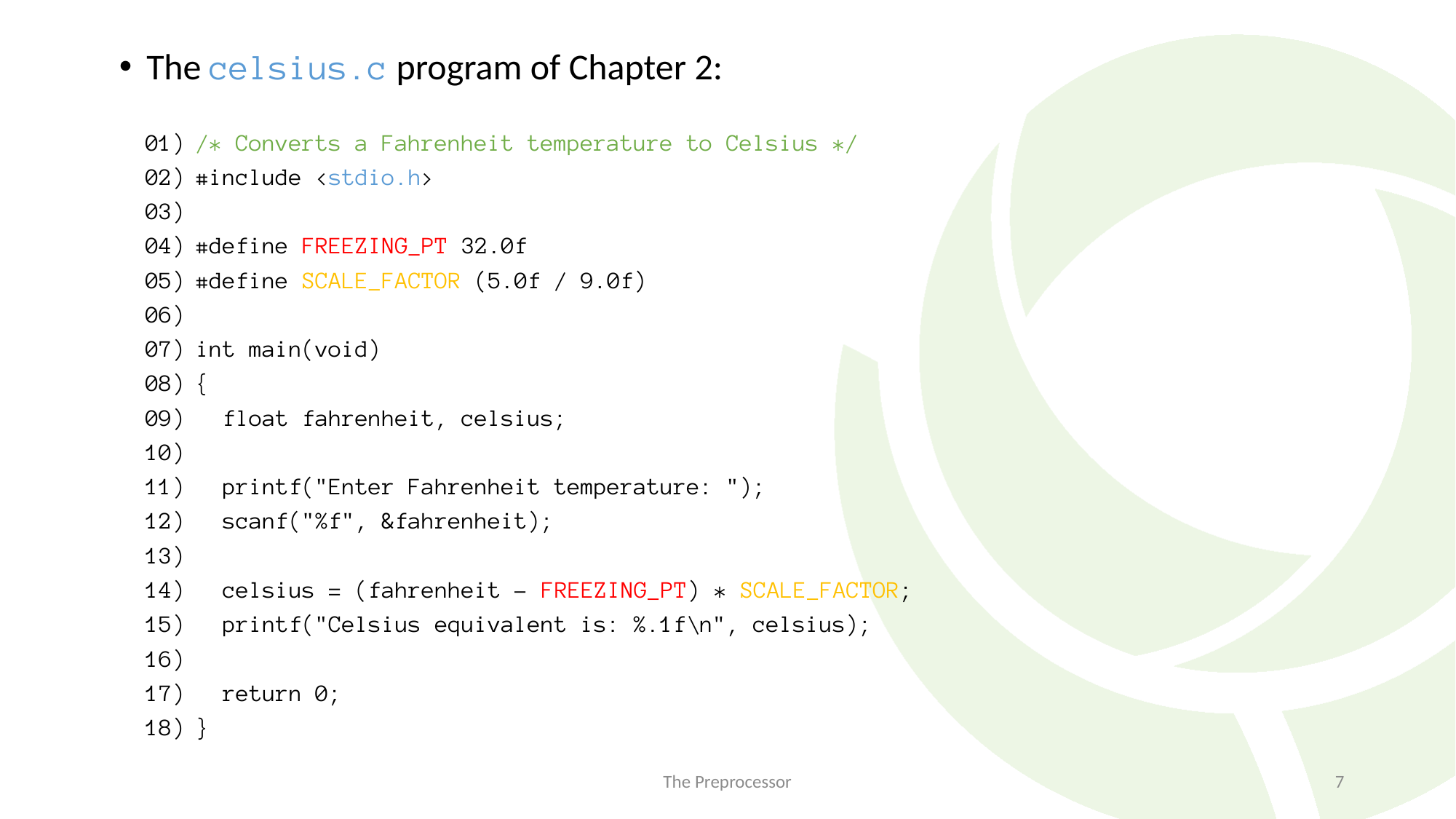

The celsius.c program of Chapter 2:

| 01) | /\* Converts a Fahrenheit temperature to Celsius \*/ |
| --- | --- |
| 02) | #include <stdio.h> |
| 03) |  |
| 04) | #define FREEZING\_PT 32.0f |
| 05) | #define SCALE\_FACTOR (5.0f / 9.0f) |
| 06) |  |
| 07) | int main(void) |
| 08) | { |
| 09) | float fahrenheit, celsius; |
| 10) |  |
| 11) | printf("Enter Fahrenheit temperature: "); |
| 12) | scanf("%f", &fahrenheit); |
| 13) |  |
| 14) | celsius = (fahrenheit - FREEZING\_PT) \* SCALE\_FACTOR; |
| 15) | printf("Celsius equivalent is: %.1f\n", celsius); |
| 16) |  |
| 17) | return 0; |
| 18) | } |

The Preprocessor
7